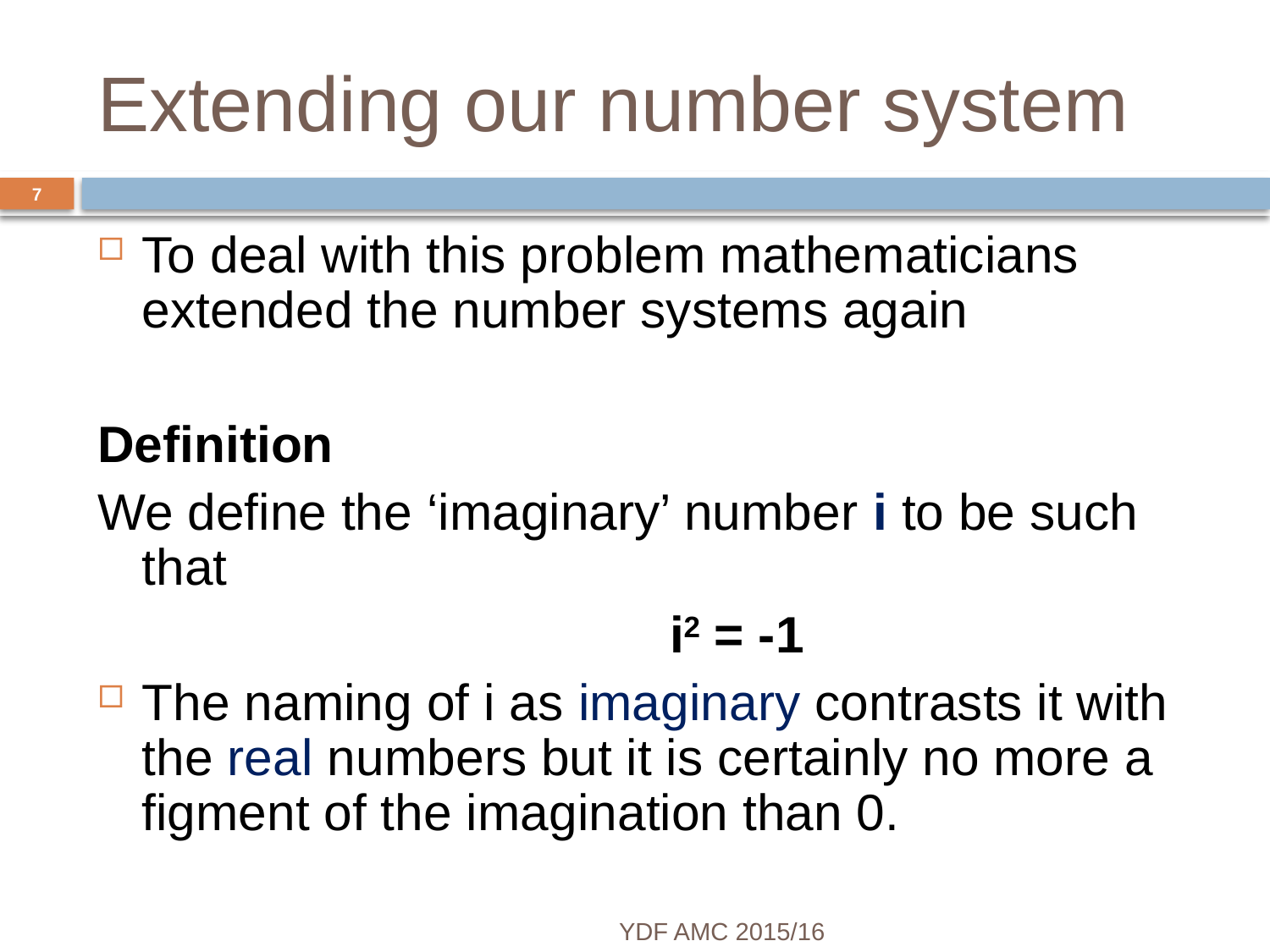

# Extending our number system
7
To deal with this problem mathematicians extended the number systems again

Definition
We define the ‘imaginary’ number i to be such that
		i2 = -1
The naming of i as imaginary contrasts it with the real numbers but it is certainly no more a figment of the imagination than 0.
YDF AMC 2015/16